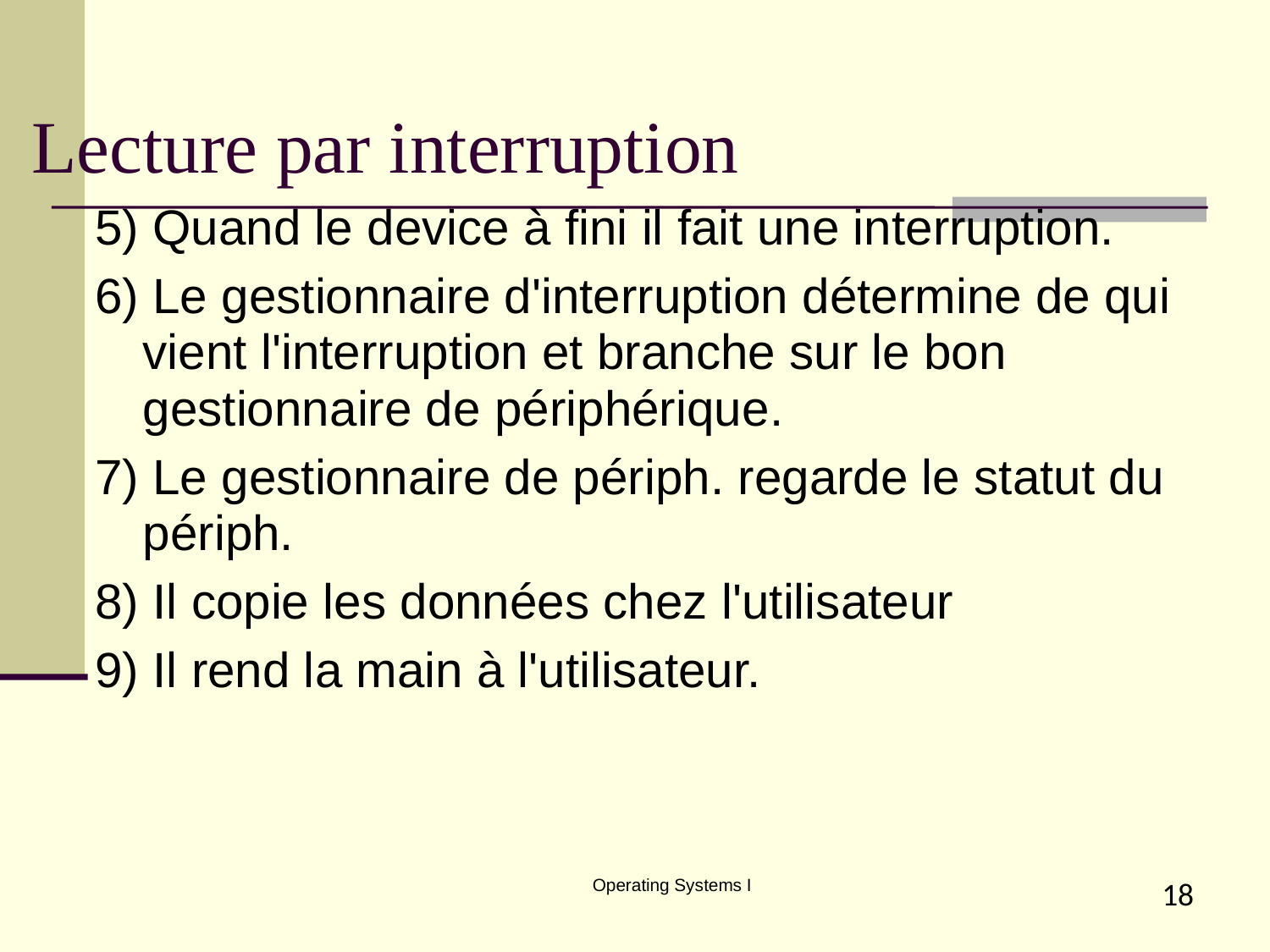

Lecture par interruption
5) Quand le device à fini il fait une interruption.
6) Le gestionnaire d'interruption détermine de qui vient l'interruption et branche sur le bon gestionnaire de périphérique.
7) Le gestionnaire de périph. regarde le statut du périph.
8) Il copie les données chez l'utilisateur
9) Il rend la main à l'utilisateur.

Operating Systems I
18